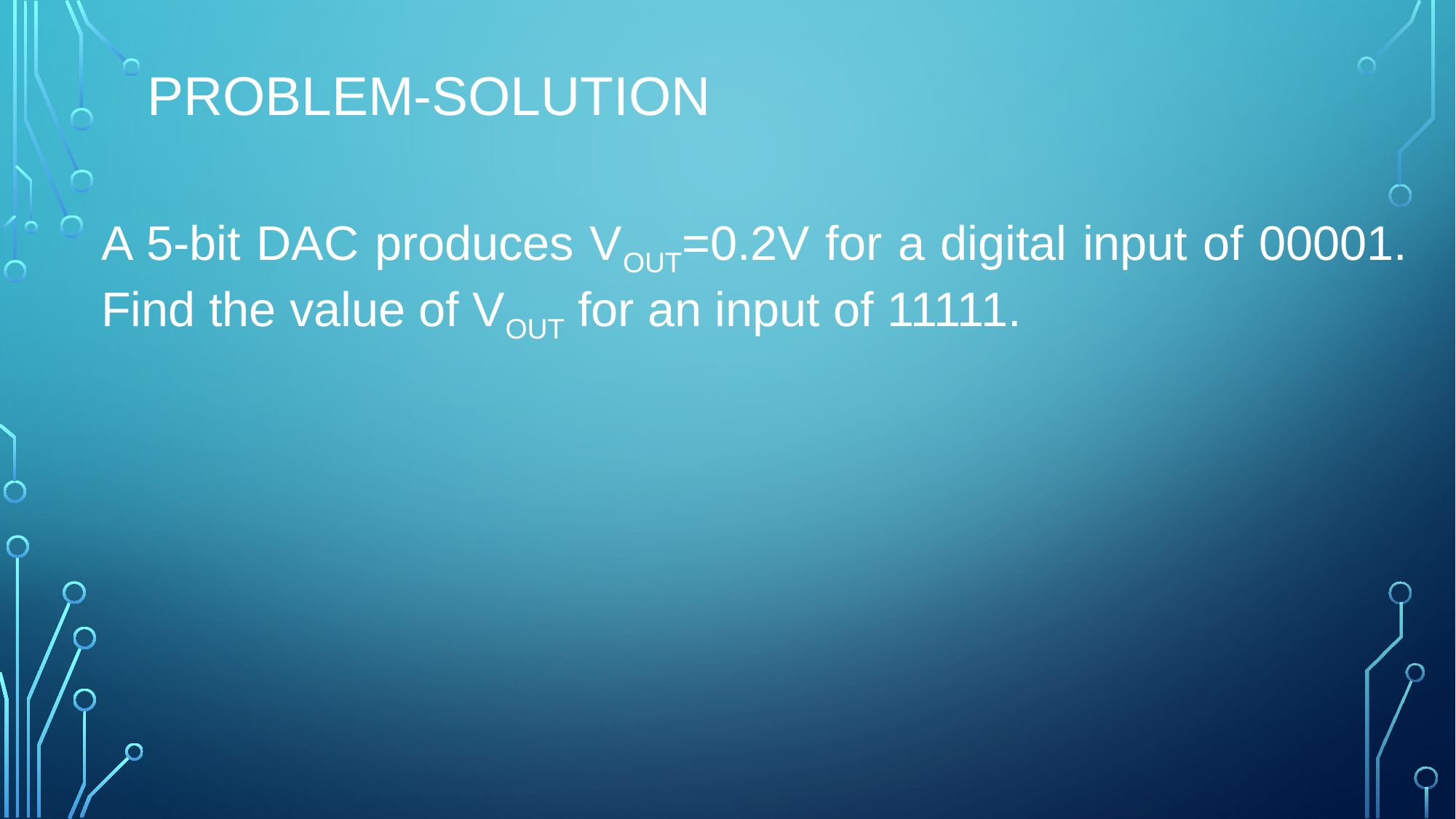

# Problem-solution
A 5-bit DAC produces VOUT=0.2V for a digital input of 00001. Find the value of VOUT for an input of 11111.